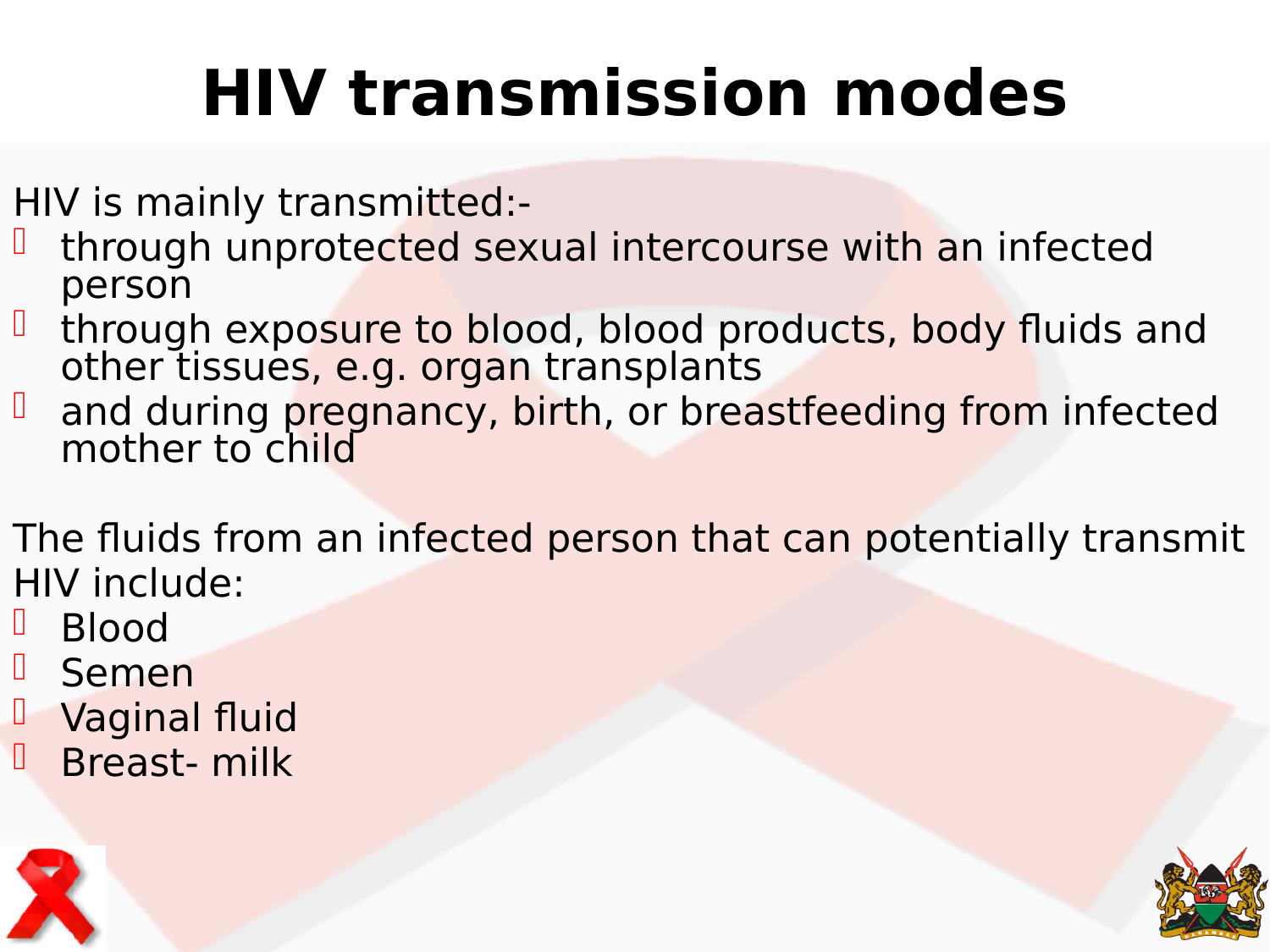

# HIV transmission modes
HIV is mainly transmitted:-
through unprotected sexual intercourse with an infected person
through exposure to blood, blood products, body fluids and other tissues, e.g. organ transplants
and during pregnancy, birth, or breastfeeding from infected mother to child

The fluids from an infected person that can potentially transmit
HIV include:
Blood
Semen
Vaginal fluid
Breast- milk